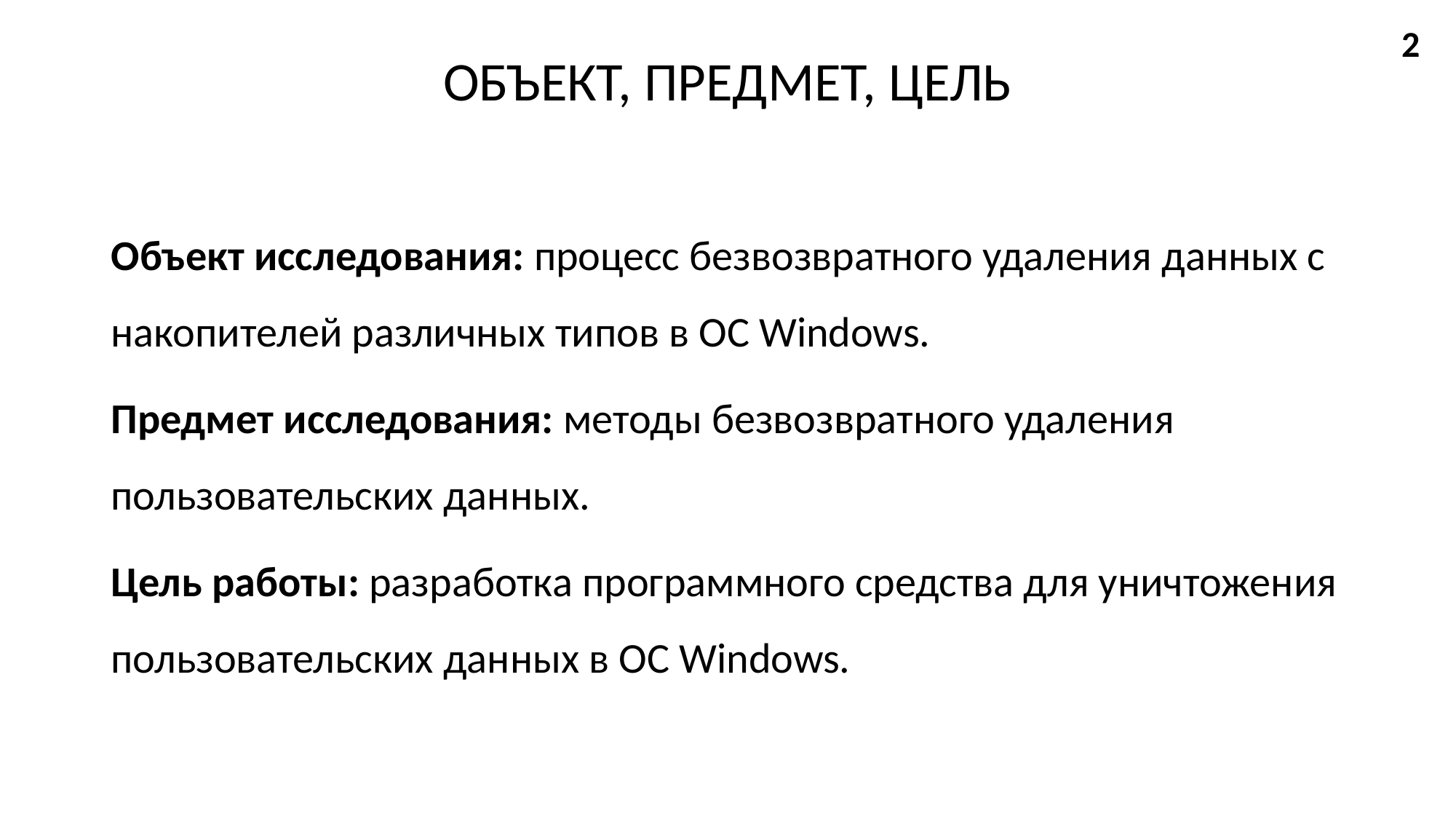

2
ОБЪЕКТ, ПРЕДМЕТ, ЦЕЛЬ
Объект исследования: процесс безвозвратного удаления данных с накопителей различных типов в ОС Windows.
Предмет исследования: методы безвозвратного удаления пользовательских данных.
Цель работы: разработка программного средства для уничтожения пользовательских данных в ОС Windows.